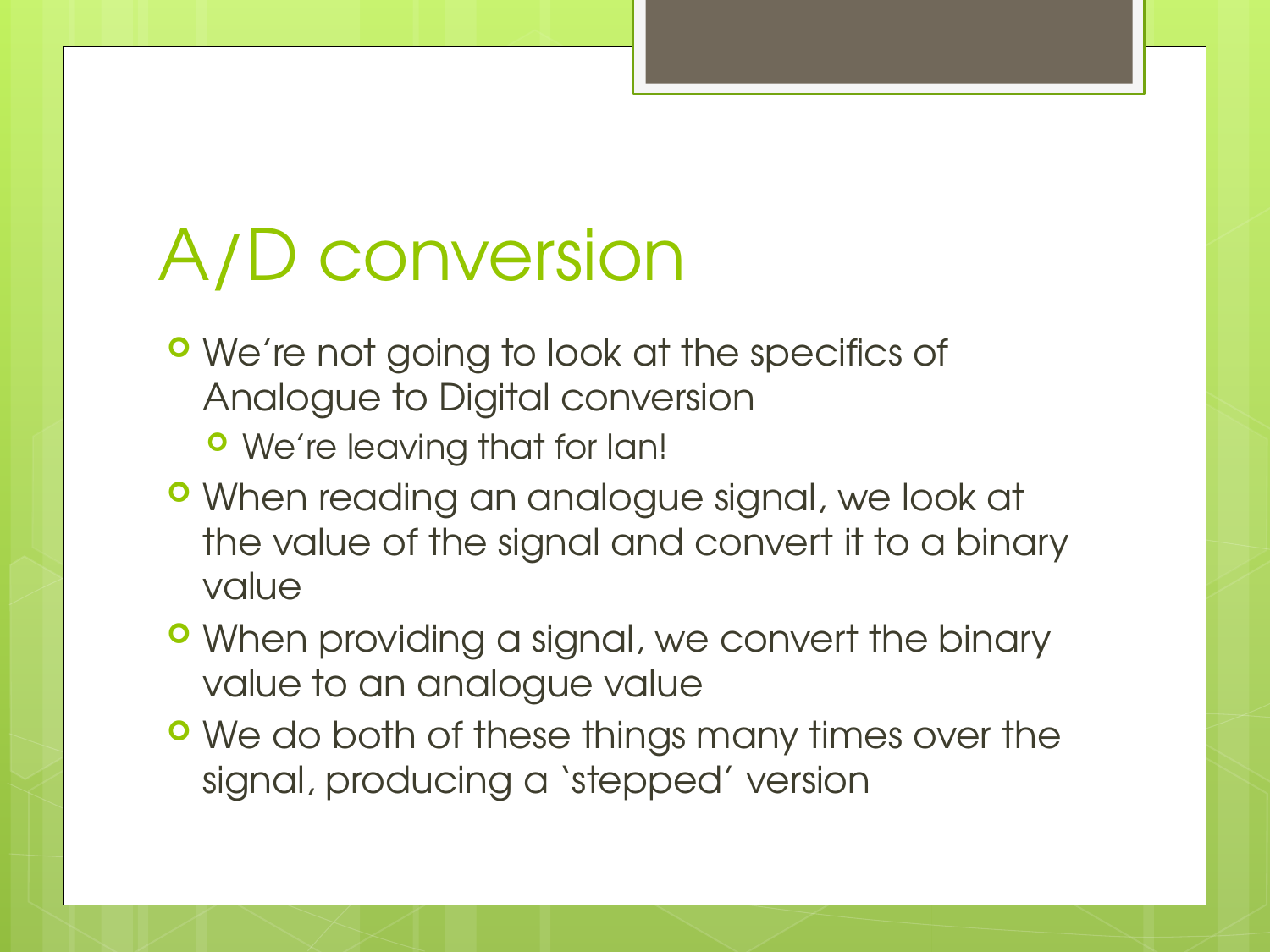

# A/D conversion
We’re not going to look at the specifics of Analogue to Digital conversion
We’re leaving that for Ian!
When reading an analogue signal, we look at the value of the signal and convert it to a binary value
When providing a signal, we convert the binary value to an analogue value
We do both of these things many times over the signal, producing a ‘stepped’ version